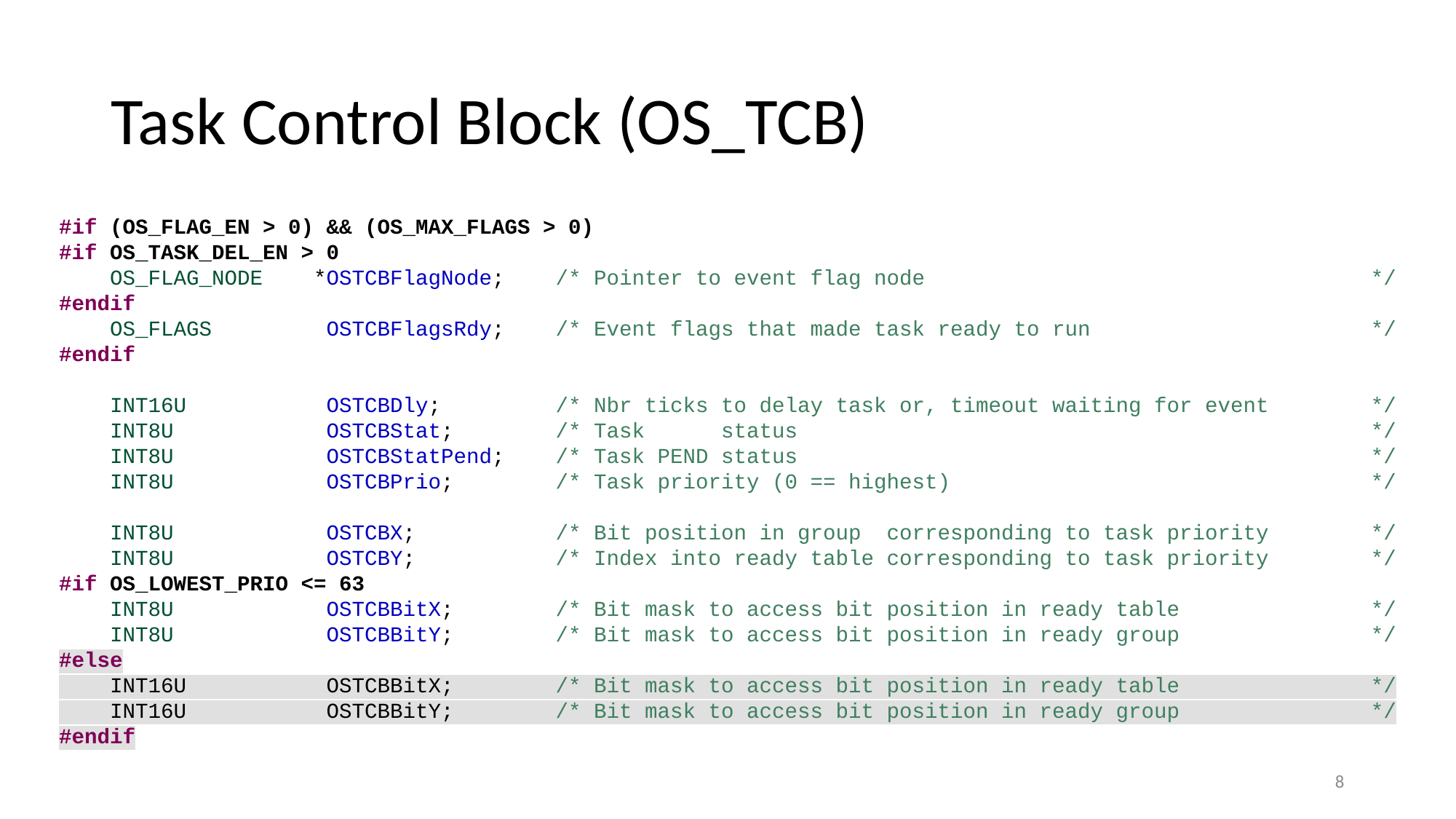

# Task Control Block (OS_TCB)
#if (OS_FLAG_EN > 0) && (OS_MAX_FLAGS > 0)
#if OS_TASK_DEL_EN > 0
    OS_FLAG_NODE    *OSTCBFlagNode;    /* Pointer to event flag node                                   */
#endif
    OS_FLAGS         OSTCBFlagsRdy;    /* Event flags that made task ready to run                      */
#endif

    INT16U           OSTCBDly;         /* Nbr ticks to delay task or, timeout waiting for event        */
    INT8U            OSTCBStat;        /* Task      status                                             */
    INT8U            OSTCBStatPend;    /* Task PEND status                                             */
    INT8U            OSTCBPrio;        /* Task priority (0 == highest)                                 */

    INT8U            OSTCBX;           /* Bit position in group  corresponding to task priority        */
    INT8U            OSTCBY;           /* Index into ready table corresponding to task priority        */
#if OS_LOWEST_PRIO <= 63
    INT8U            OSTCBBitX;        /* Bit mask to access bit position in ready table               */
    INT8U            OSTCBBitY;        /* Bit mask to access bit position in ready group               */
#else
    INT16U           OSTCBBitX;        /* Bit mask to access bit position in ready table               */
    INT16U           OSTCBBitY;        /* Bit mask to access bit position in ready group               */
#endif
8